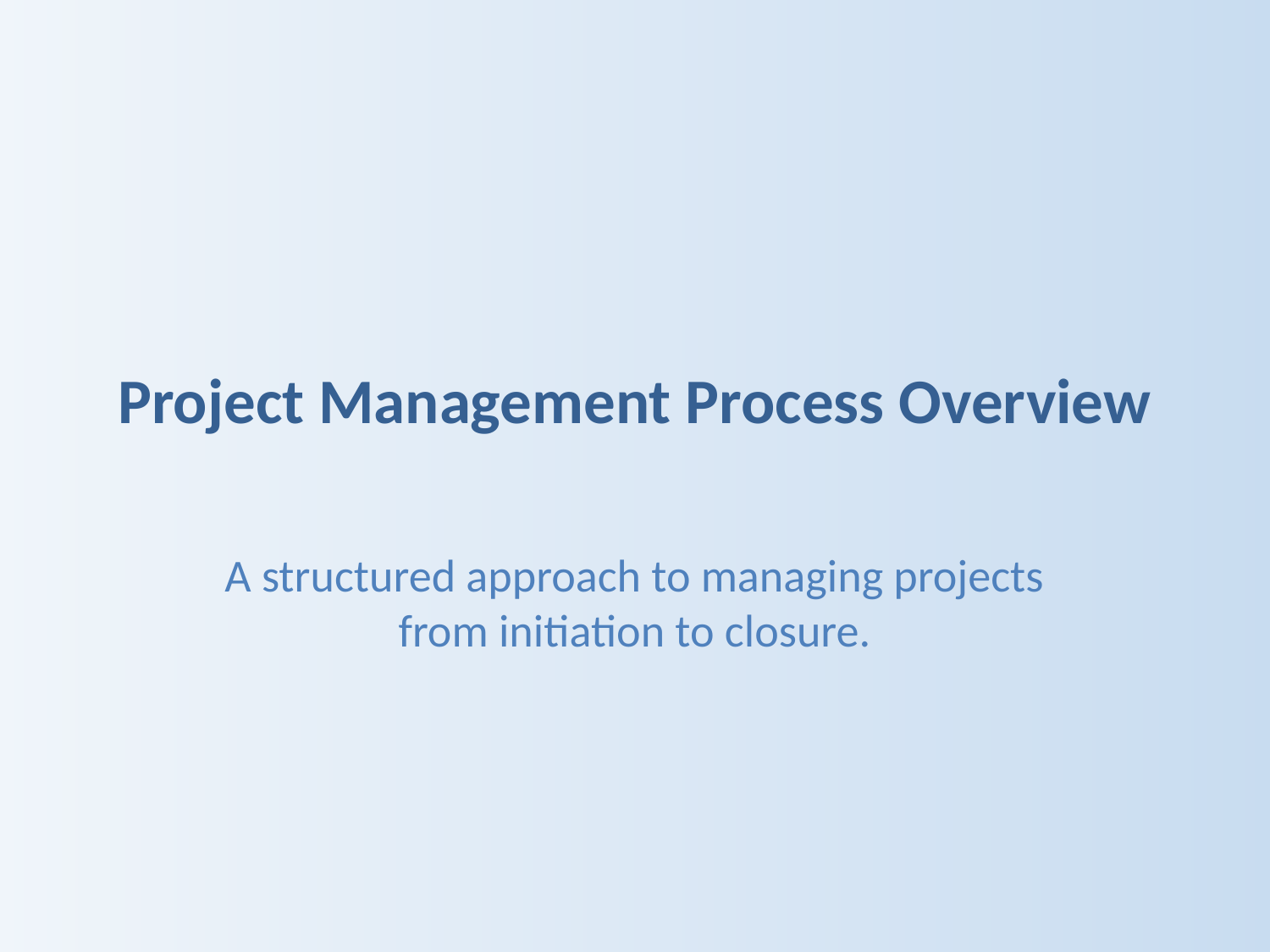

# Project Management Process Overview
A structured approach to managing projects from initiation to closure.